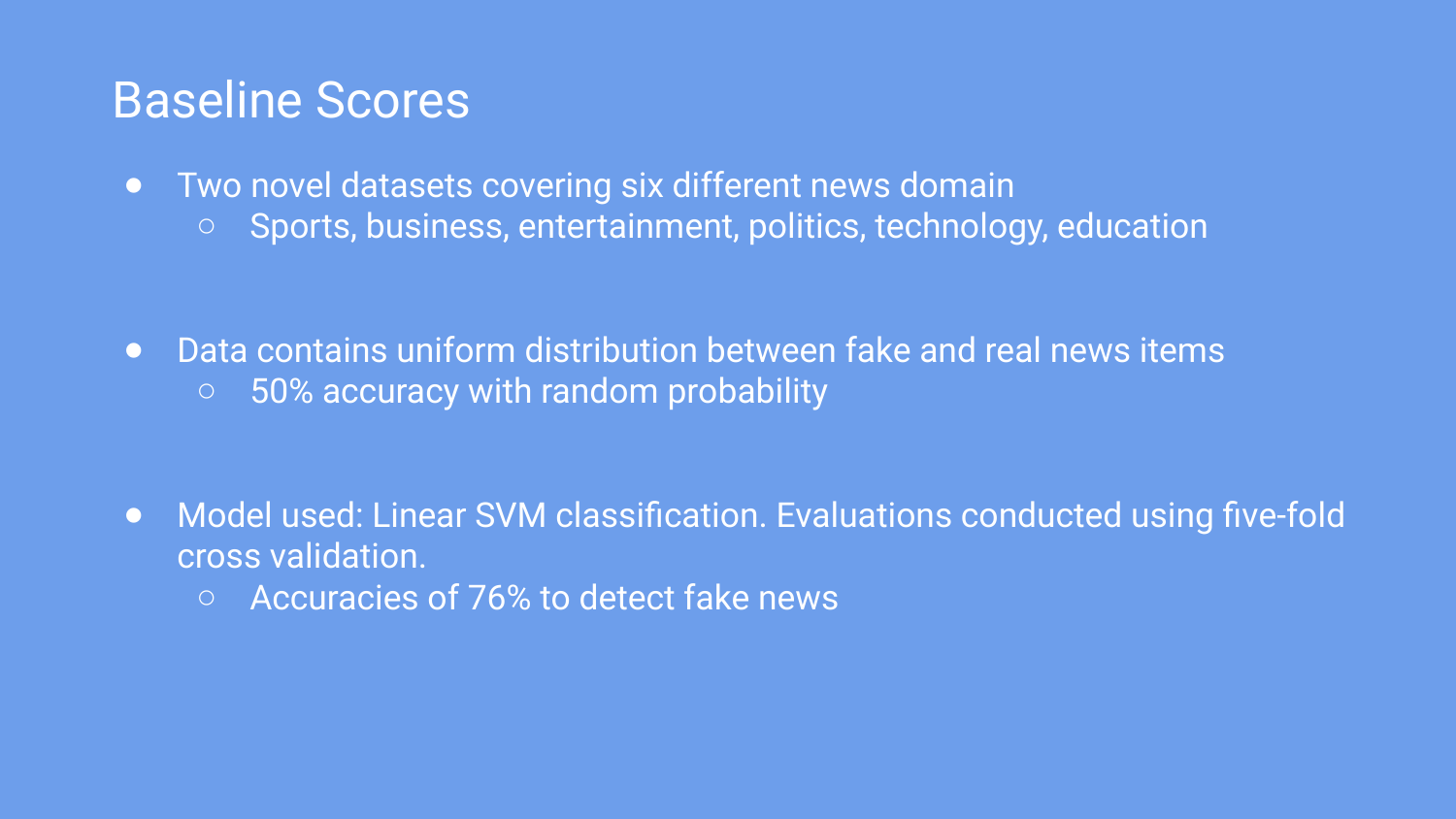

# Baseline Scores
Two novel datasets covering six different news domain
Sports, business, entertainment, politics, technology, education

Data contains uniform distribution between fake and real news items
50% accuracy with random probability

Model used: Linear SVM classification. Evaluations conducted using five-fold cross validation.
Accuracies of 76% to detect fake news